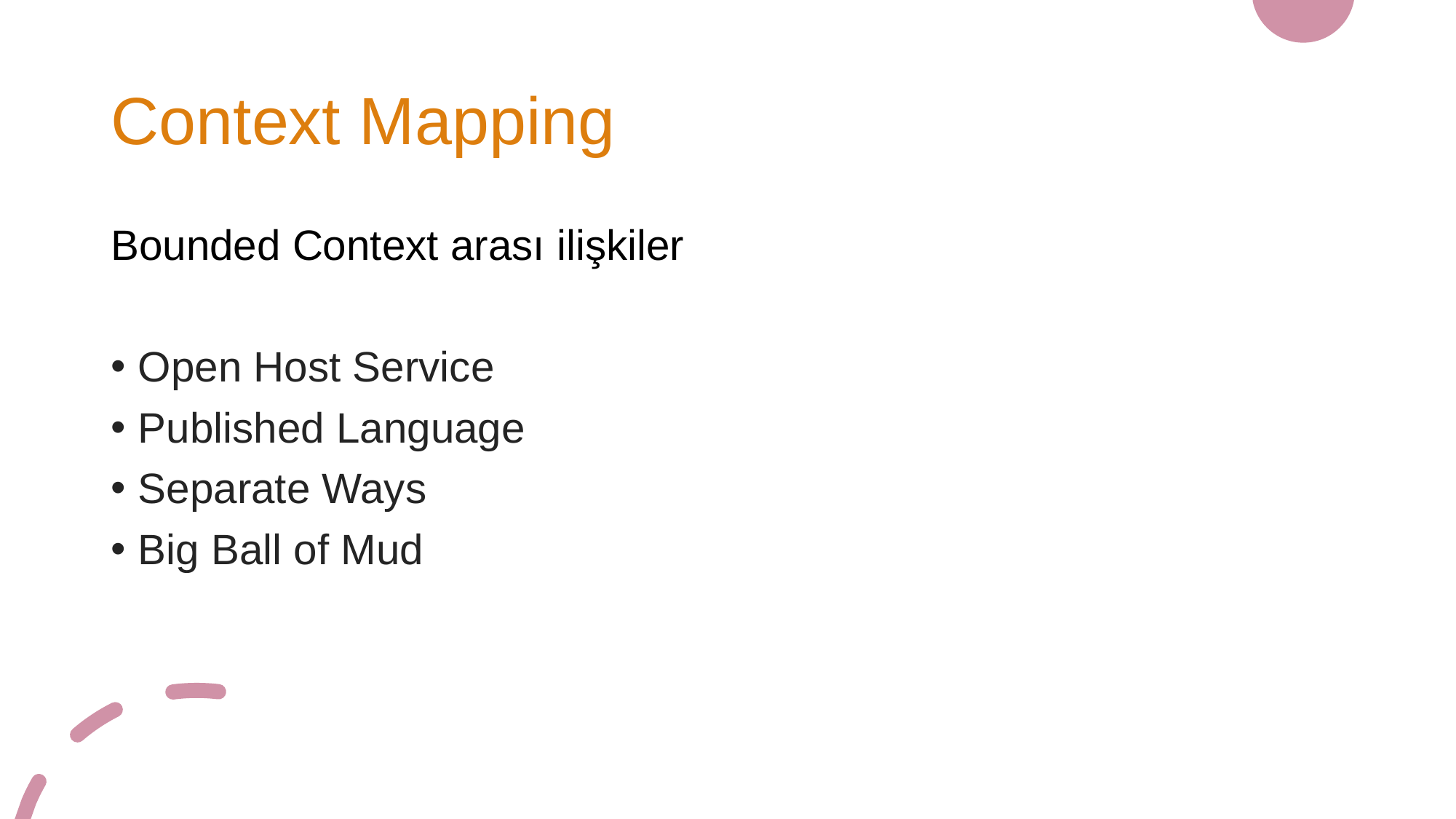

# Context Mapping
Bounded Context arası ilişkiler

Open Host Service
Published Language
Separate Ways
Big Ball of Mud